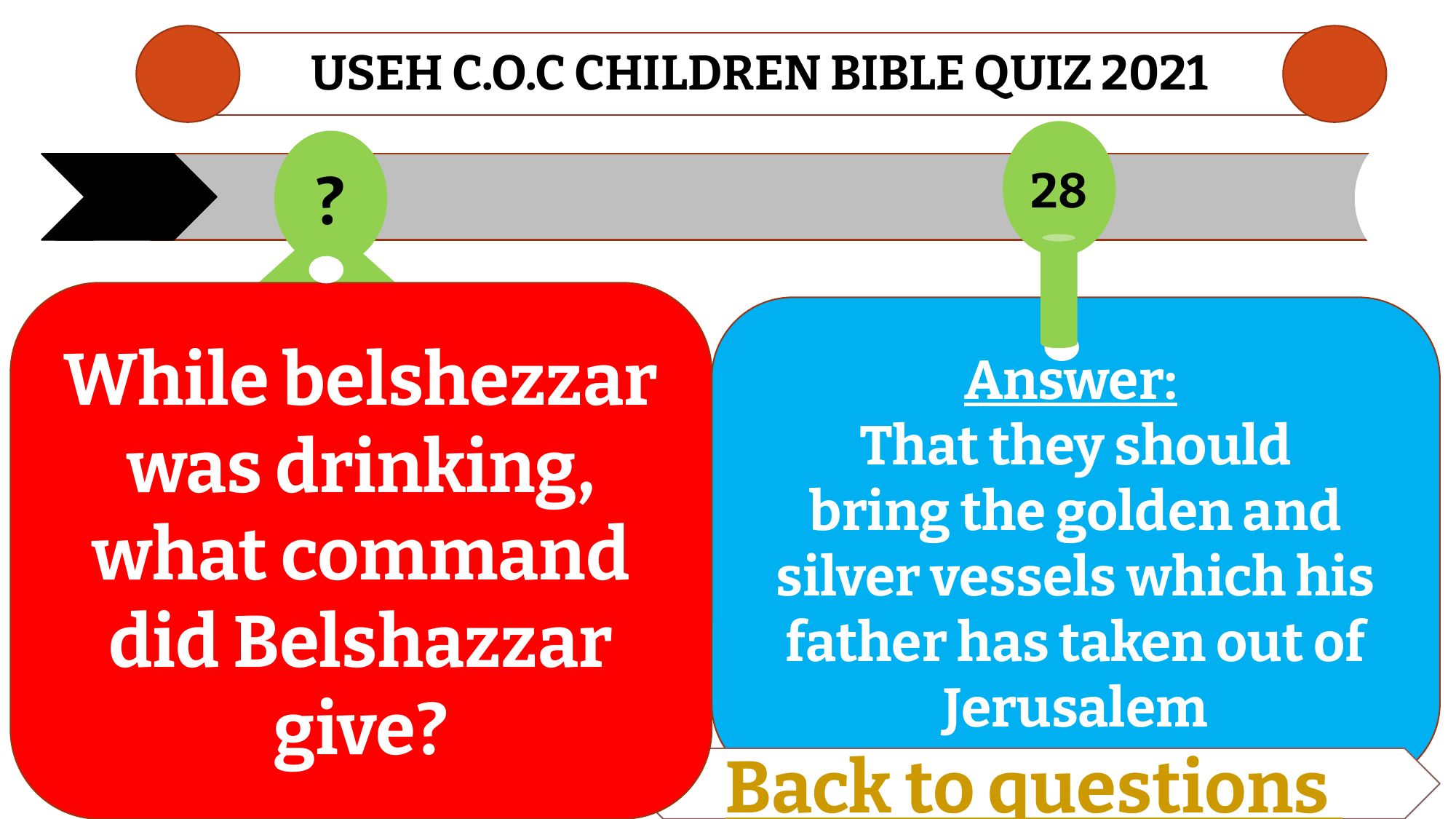

# USEH C.O.C CHILDREN Bible QUIZ 2021
28
?

While belshezzar was drinking, what command did Belshazzar give?
Answer:
That they should
bring the golden and silver vessels which his father has taken out of Jerusalem

Back to questions